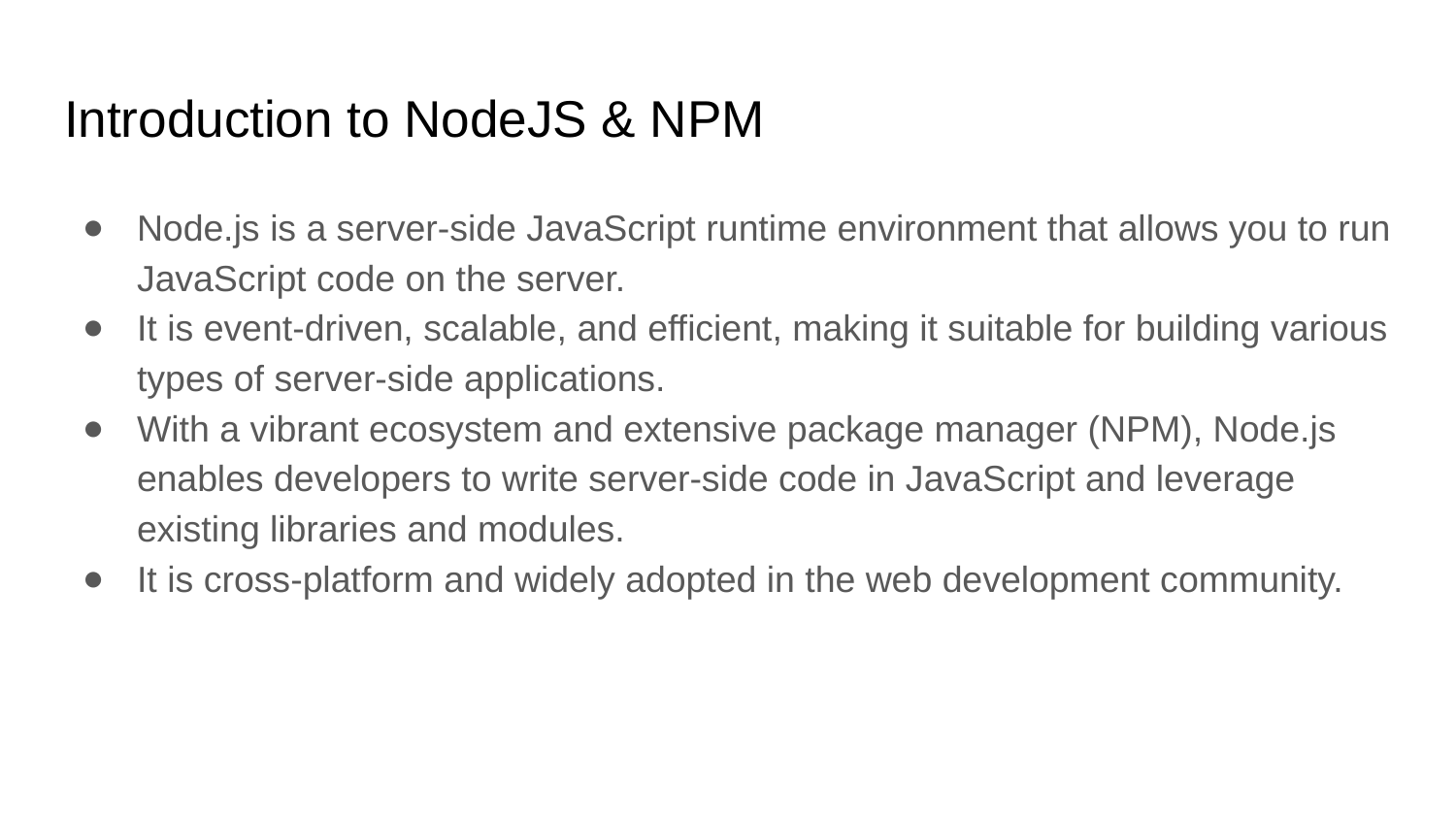

# Introduction to NodeJS & NPM
Node.js is a server-side JavaScript runtime environment that allows you to run JavaScript code on the server.
It is event-driven, scalable, and efficient, making it suitable for building various types of server-side applications.
With a vibrant ecosystem and extensive package manager (NPM), Node.js enables developers to write server-side code in JavaScript and leverage existing libraries and modules.
It is cross-platform and widely adopted in the web development community.